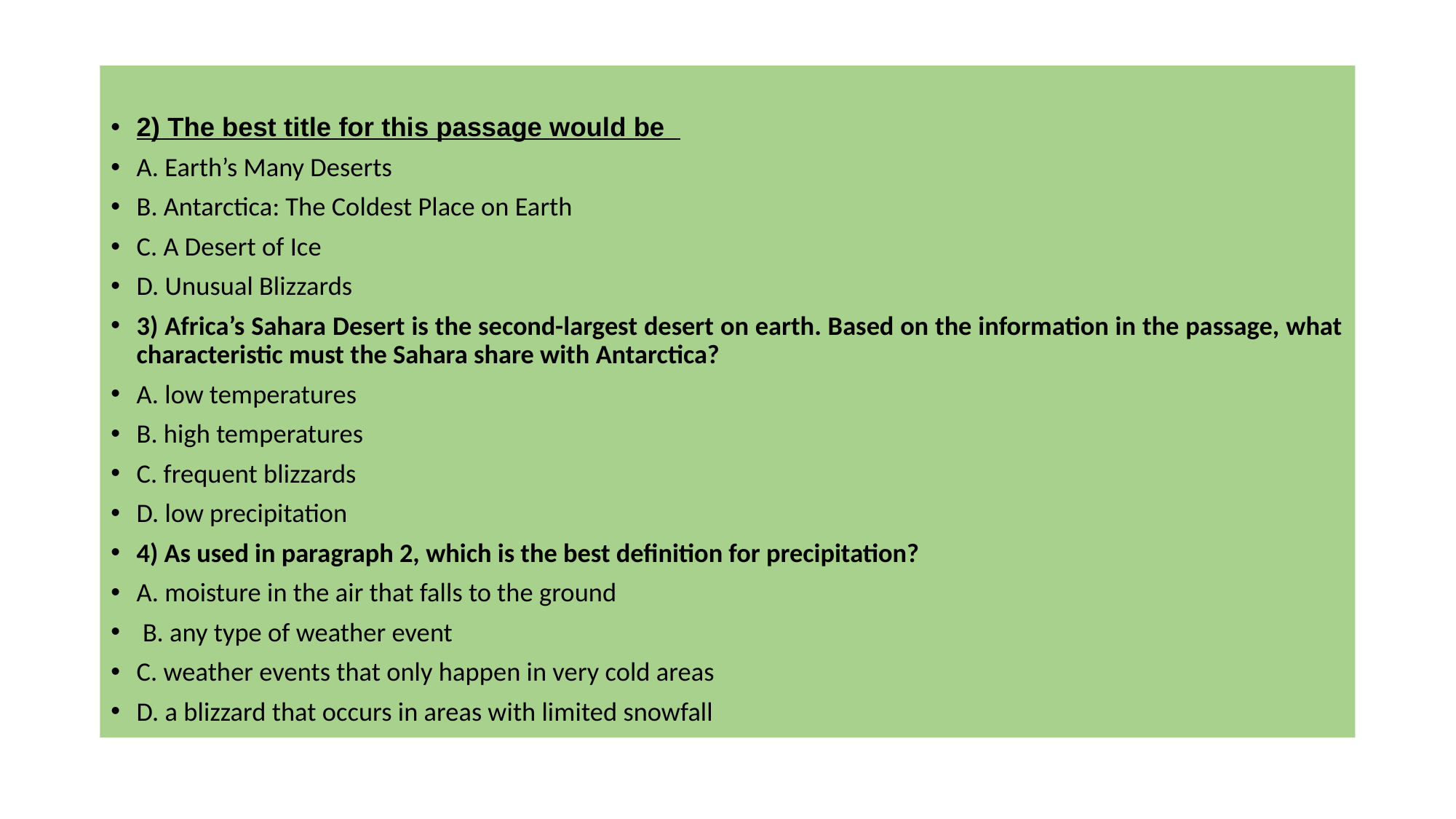

2) The best title for this passage would be
A. Earth’s Many Deserts
B. Antarctica: The Coldest Place on Earth
C. A Desert of Ice
D. Unusual Blizzards
3) Africa’s Sahara Desert is the second-largest desert on earth. Based on the information in the passage, what characteristic must the Sahara share with Antarctica?
A. low temperatures
B. high temperatures
C. frequent blizzards
D. low precipitation
4) As used in paragraph 2, which is the best definition for precipitation?
A. moisture in the air that falls to the ground
 B. any type of weather event
C. weather events that only happen in very cold areas
D. a blizzard that occurs in areas with limited snowfall